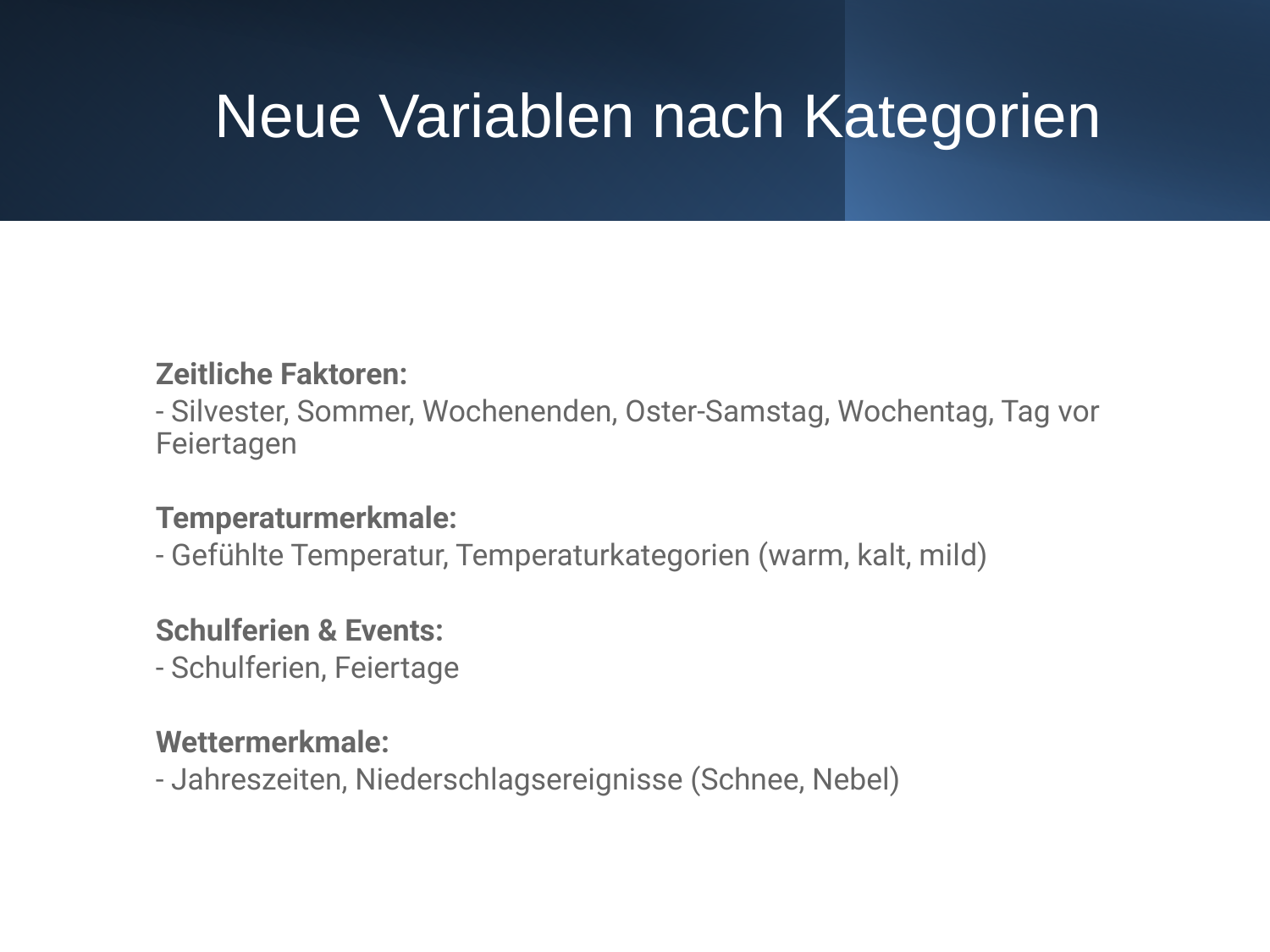

# Neue Variablen nach Kategorien
Zeitliche Faktoren:
- Silvester, Sommer, Wochenenden, Oster-Samstag, Wochentag, Tag vor Feiertagen

Temperaturmerkmale:
- Gefühlte Temperatur, Temperaturkategorien (warm, kalt, mild)

Schulferien & Events:
- Schulferien, Feiertage

Wettermerkmale:
- Jahreszeiten, Niederschlagsereignisse (Schnee, Nebel)